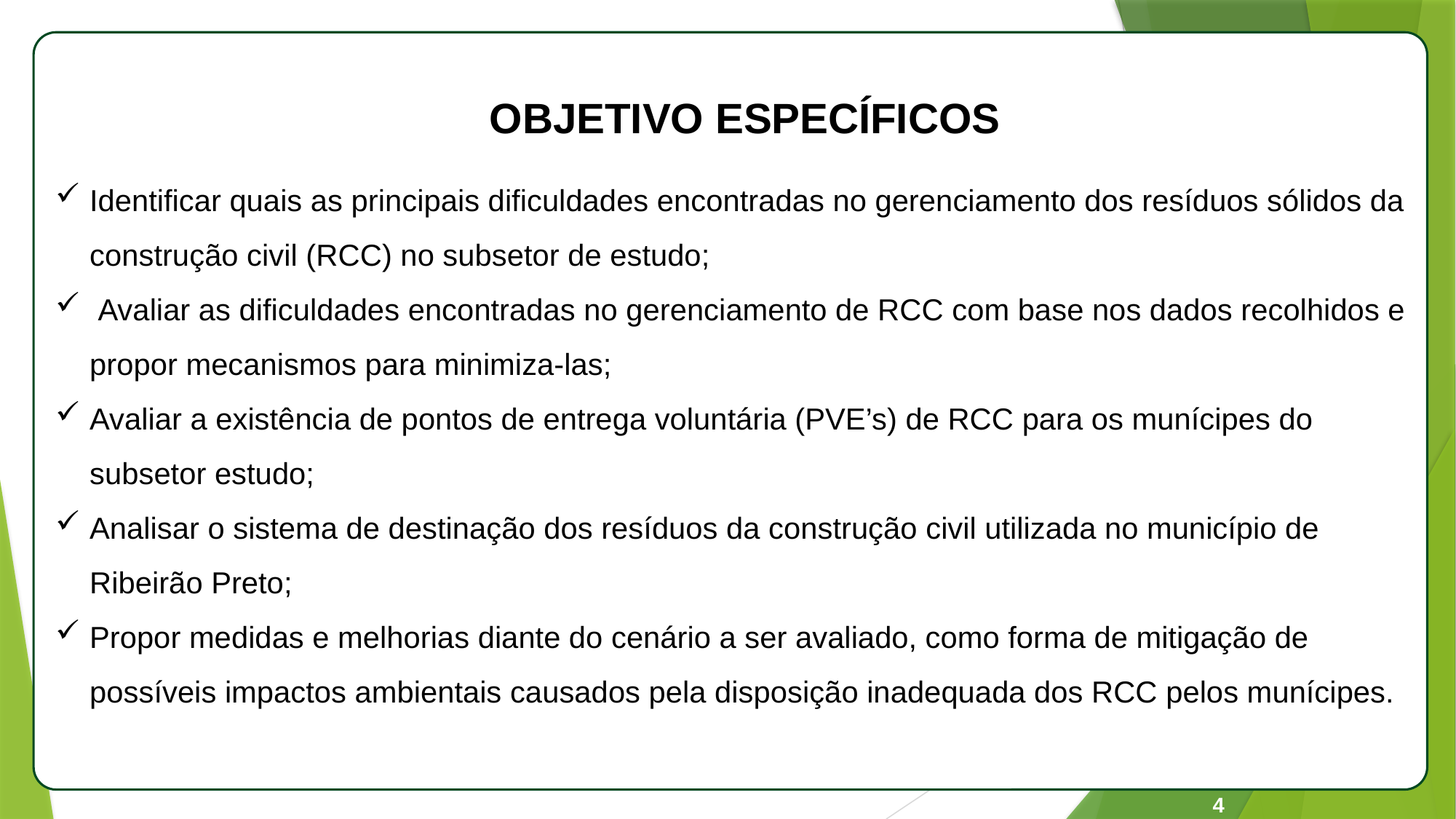

APL
OBJETIVO ESPECÍFICOS
Identificar quais as principais dificuldades encontradas no gerenciamento dos resíduos sólidos da construção civil (RCC) no subsetor de estudo;
 Avaliar as dificuldades encontradas no gerenciamento de RCC com base nos dados recolhidos e propor mecanismos para minimiza-las;
Avaliar a existência de pontos de entrega voluntária (PVE’s) de RCC para os munícipes do subsetor estudo;
Analisar o sistema de destinação dos resíduos da construção civil utilizada no município de Ribeirão Preto;
Propor medidas e melhorias diante do cenário a ser avaliado, como forma de mitigação de possíveis impactos ambientais causados pela disposição inadequada dos RCC pelos munícipes.
4